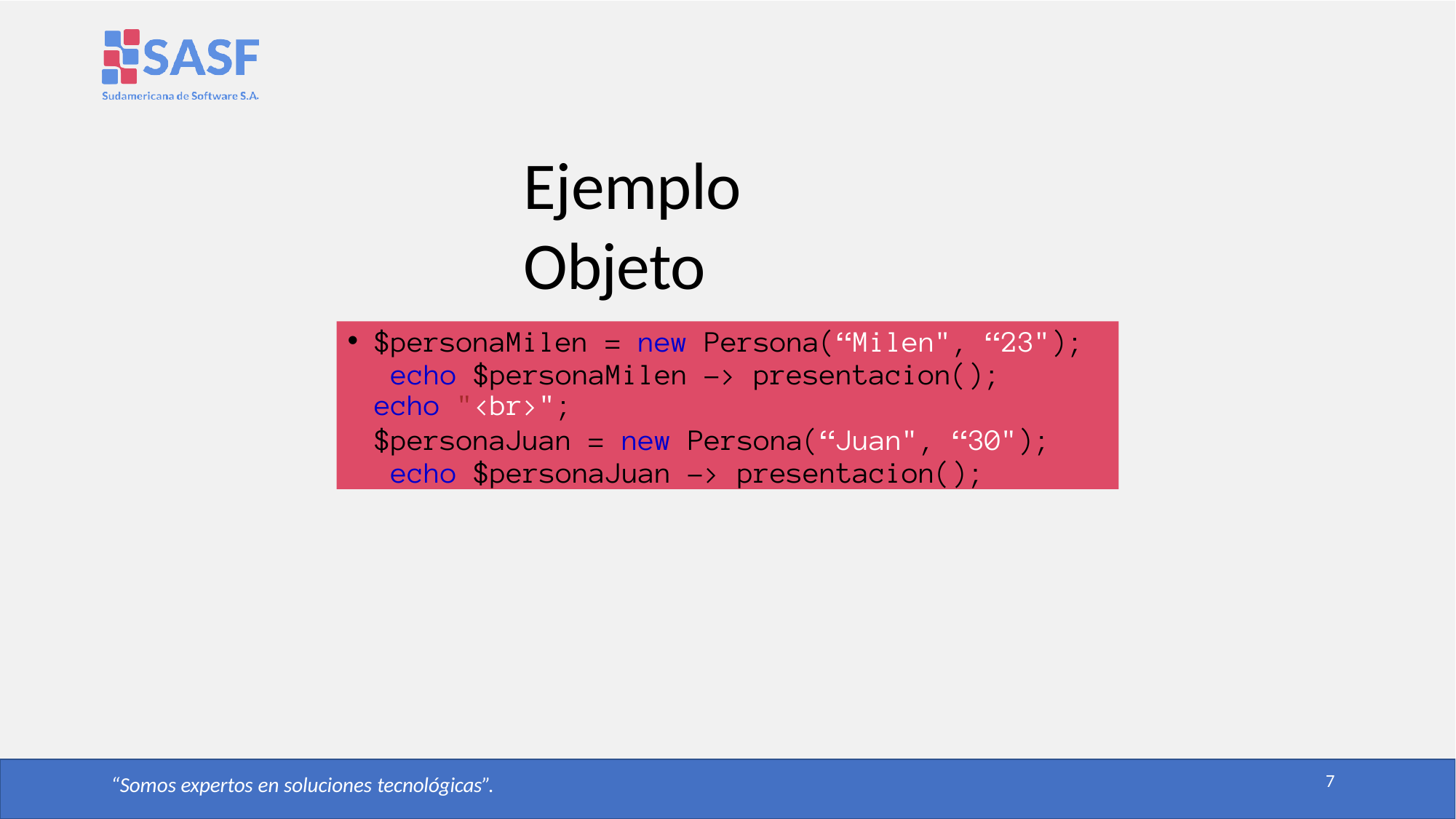

# Ejemplo Objeto
$personaMilen = new Persona(“Milen", “23");  echo $personaMilen -> presentacion();
echo "<br>";
$personaJuan = new Persona(“Juan", “30");  echo $personaJuan -> presentacion();
7
“Somos expertos en soluciones tecnológicas”.